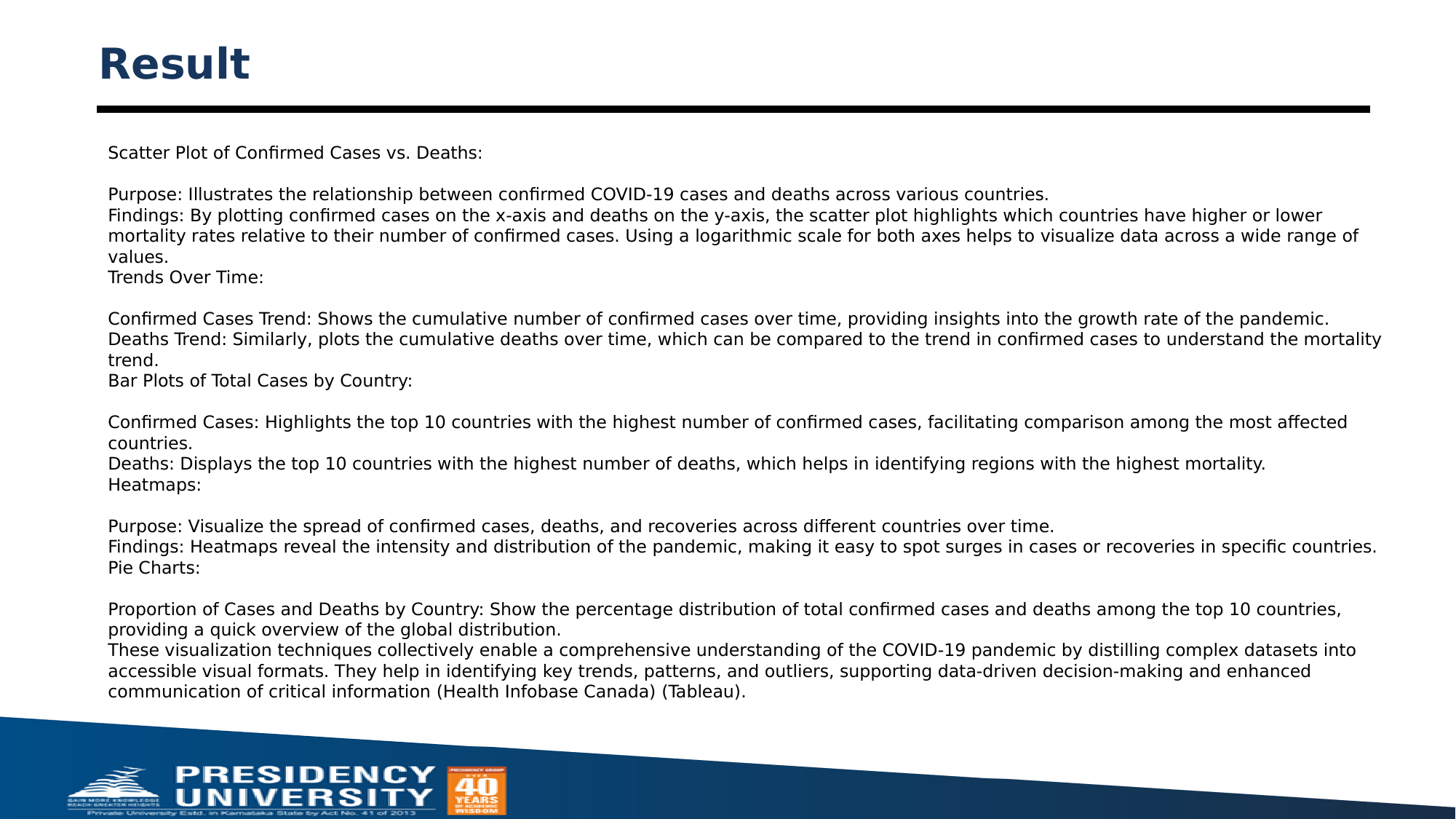

# Result
Scatter Plot of Confirmed Cases vs. Deaths:

Purpose: Illustrates the relationship between confirmed COVID-19 cases and deaths across various countries.
Findings: By plotting confirmed cases on the x-axis and deaths on the y-axis, the scatter plot highlights which countries have higher or lower mortality rates relative to their number of confirmed cases. Using a logarithmic scale for both axes helps to visualize data across a wide range of values.
Trends Over Time:

Confirmed Cases Trend: Shows the cumulative number of confirmed cases over time, providing insights into the growth rate of the pandemic.
Deaths Trend: Similarly, plots the cumulative deaths over time, which can be compared to the trend in confirmed cases to understand the mortality trend.
Bar Plots of Total Cases by Country:

Confirmed Cases: Highlights the top 10 countries with the highest number of confirmed cases, facilitating comparison among the most affected countries.
Deaths: Displays the top 10 countries with the highest number of deaths, which helps in identifying regions with the highest mortality.
Heatmaps:

Purpose: Visualize the spread of confirmed cases, deaths, and recoveries across different countries over time.
Findings: Heatmaps reveal the intensity and distribution of the pandemic, making it easy to spot surges in cases or recoveries in specific countries.
Pie Charts:

Proportion of Cases and Deaths by Country: Show the percentage distribution of total confirmed cases and deaths among the top 10 countries, providing a quick overview of the global distribution.
These visualization techniques collectively enable a comprehensive understanding of the COVID-19 pandemic by distilling complex datasets into accessible visual formats. They help in identifying key trends, patterns, and outliers, supporting data-driven decision-making and enhanced communication of critical information​ (Health Infobase Canada)​​ (Tableau)​.